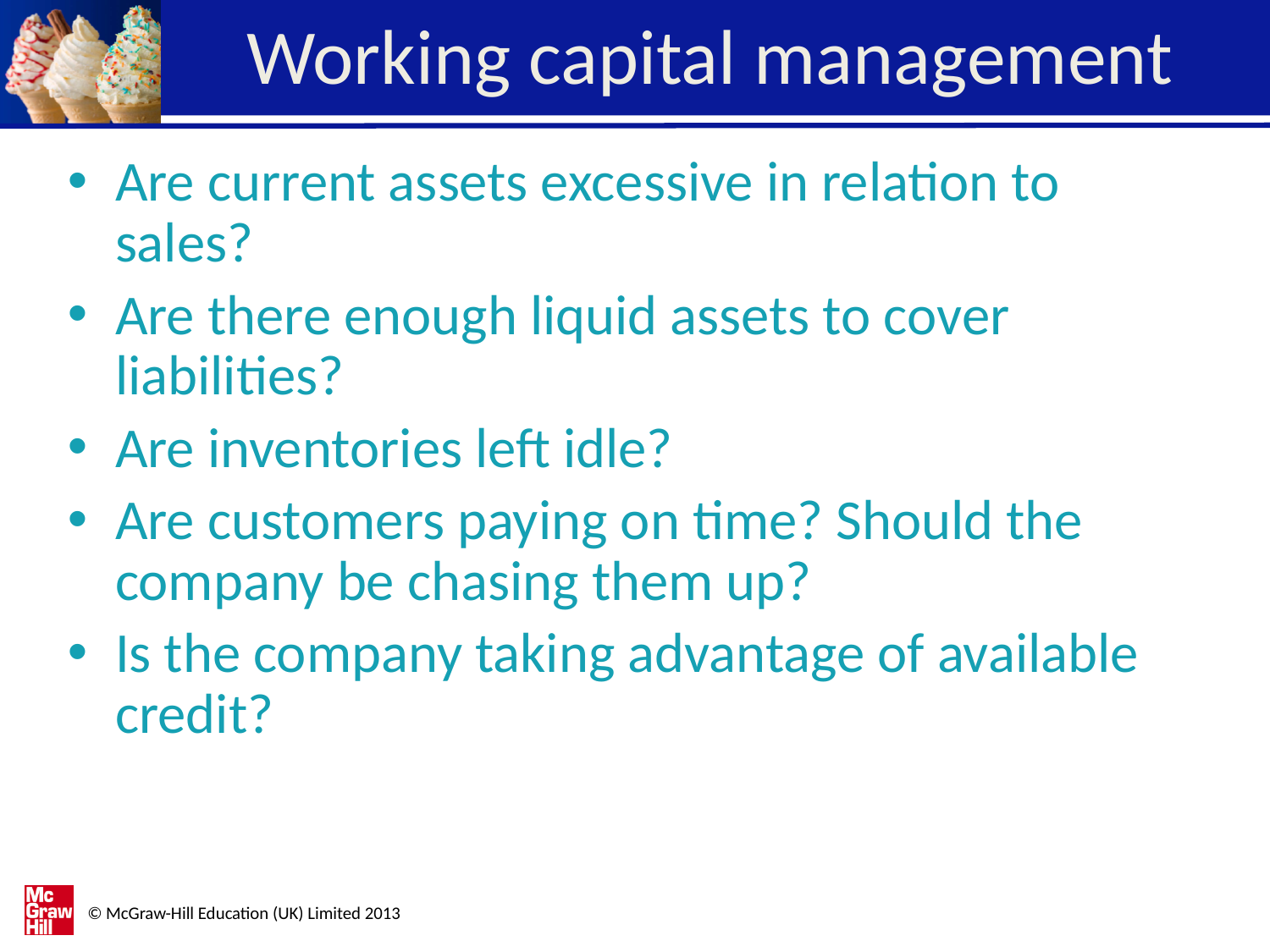

# Working capital management
Are current assets excessive in relation to sales?
Are there enough liquid assets to cover liabilities?
Are inventories left idle?
Are customers paying on time? Should the company be chasing them up?
Is the company taking advantage of available credit?